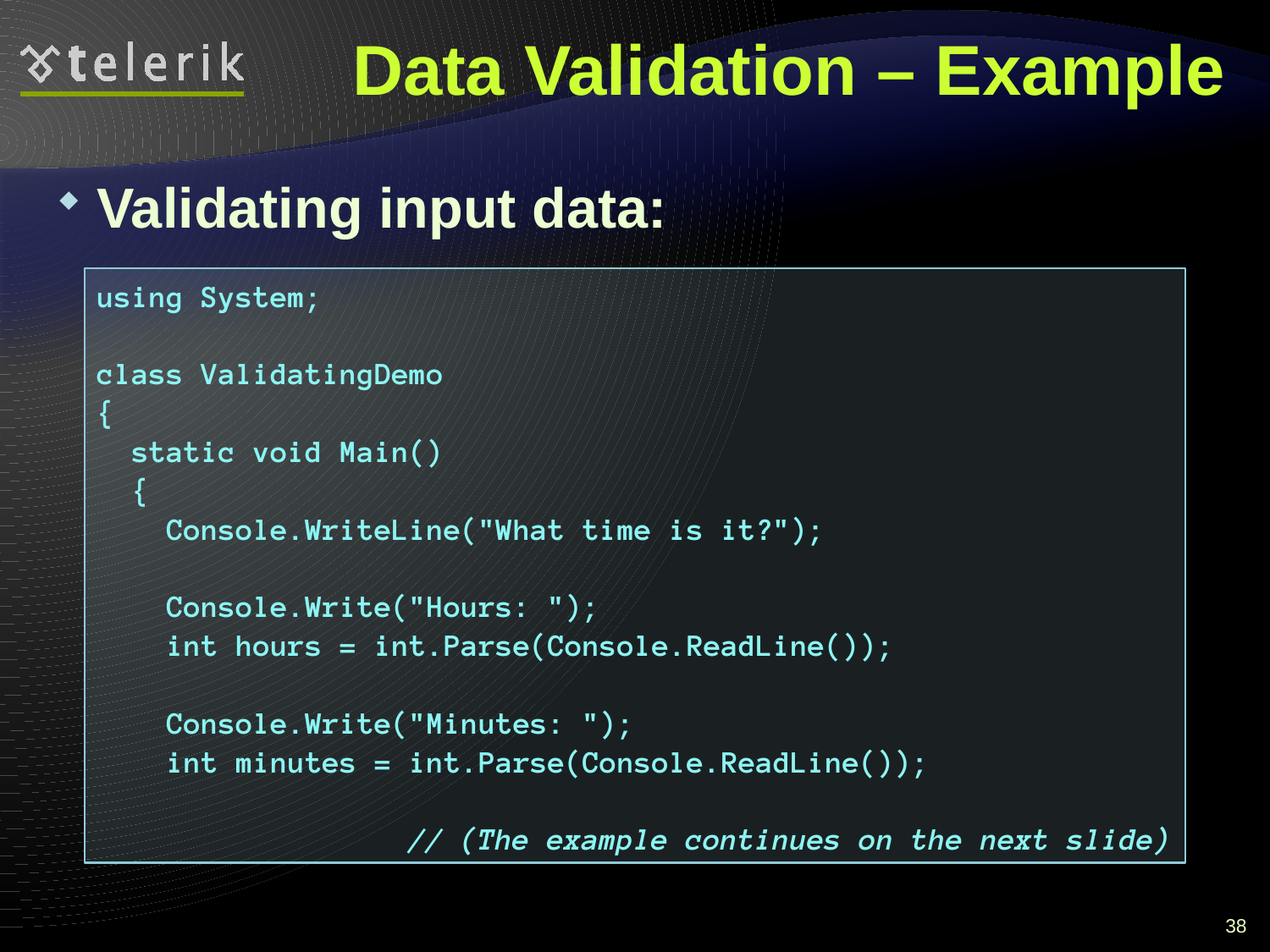

# Data Validation – Example
Validating input data:
using System;

class ValidatingDemo
{
  static void Main()
  {
    Console.WriteLine("What time is it?");

    Console.Write("Hours: ");
    int hours = int.Parse(Console.ReadLine());

    Console.Write("Minutes: ");
    int minutes = int.Parse(Console.ReadLine());

// (The example continues on the next slide)
38